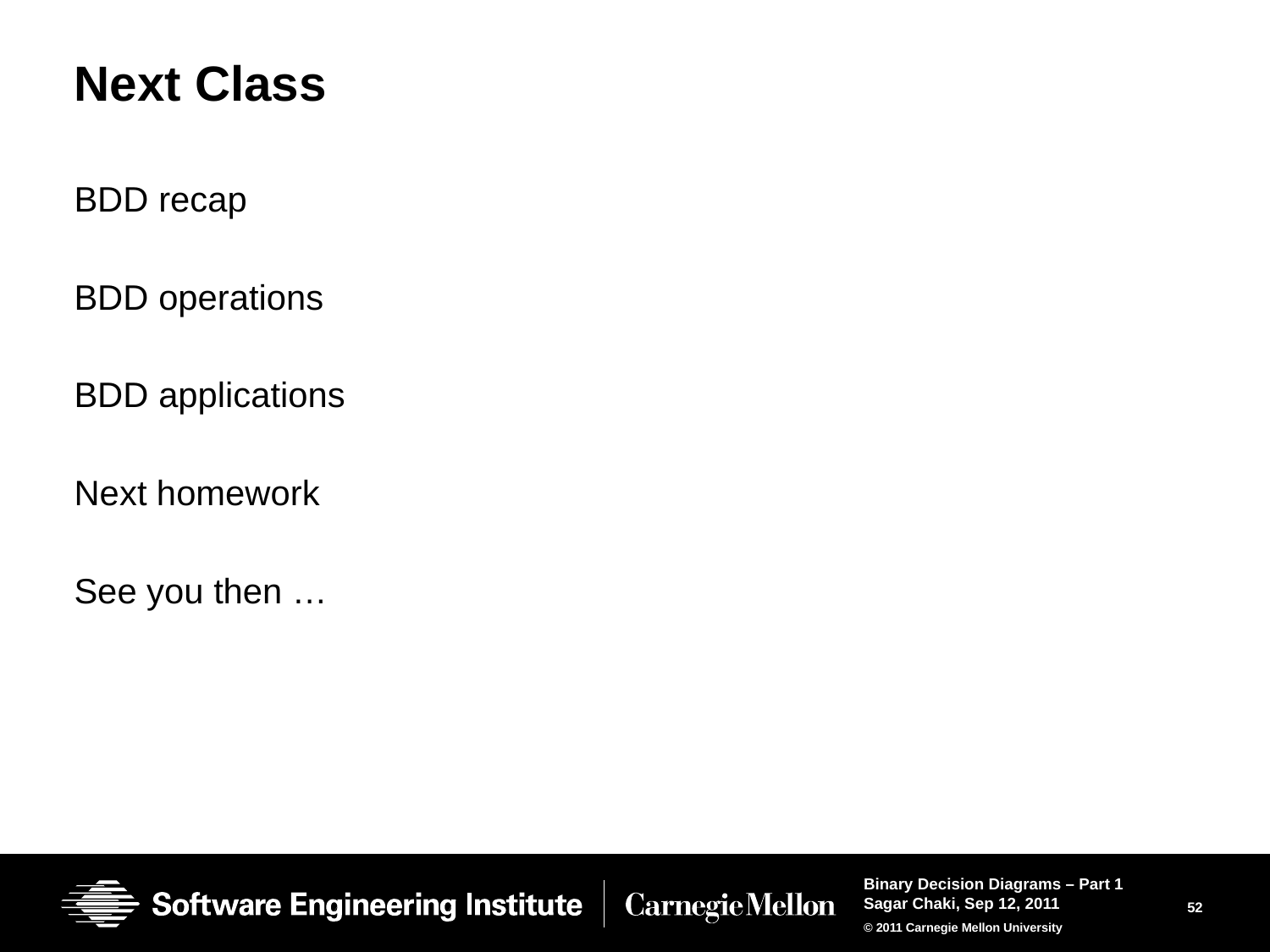

# Next Class
BDD recap

BDD operations

BDD applications

Next homework

See you then …